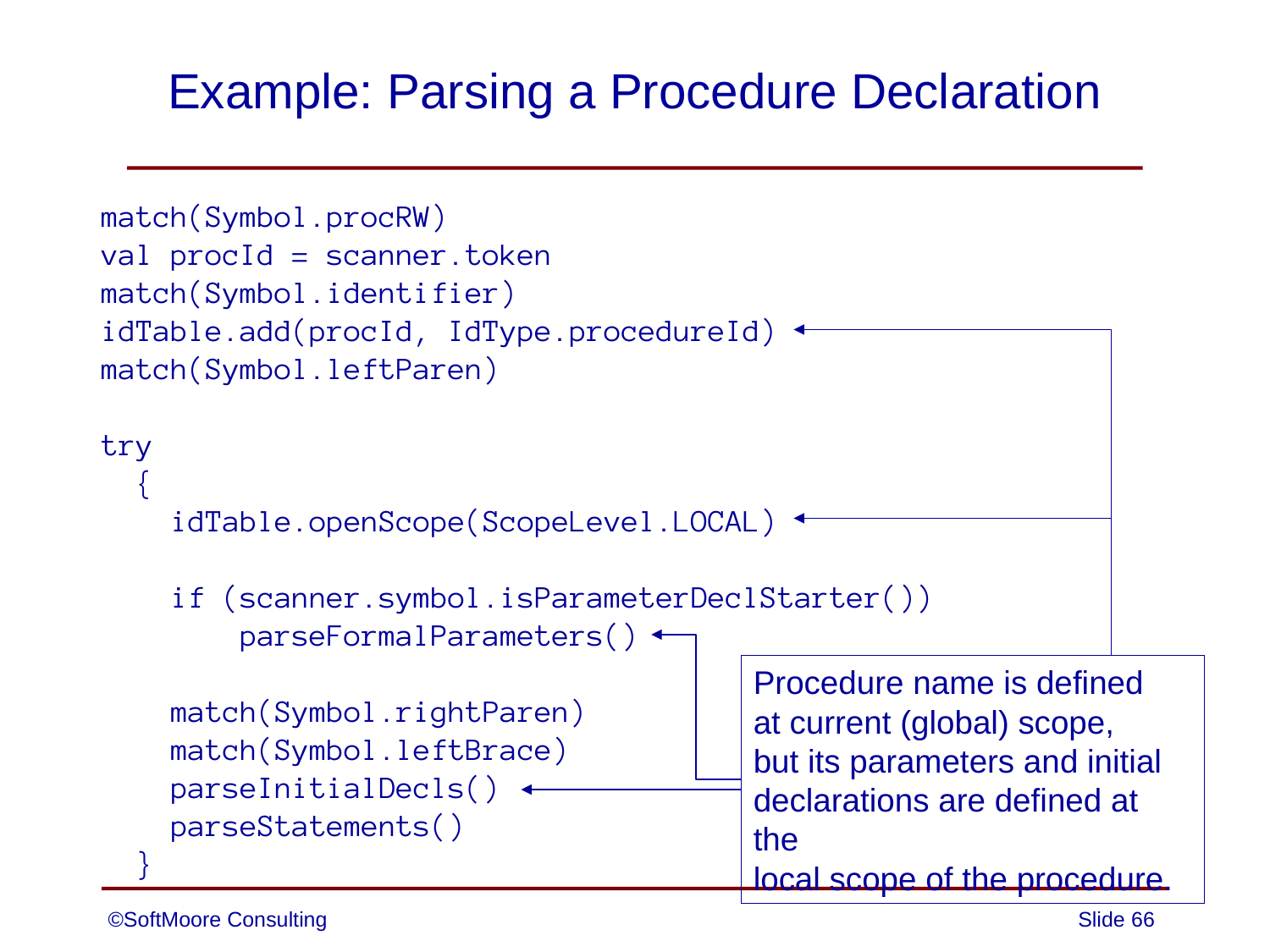

# Example: Parsing a Procedure Declaration
match(Symbol.procRW)
val procId = scanner.token
match(Symbol.identifier)
idTable.add(procId, IdType.procedureId)
match(Symbol.leftParen)

try
  {
    idTable.openScope(ScopeLevel.LOCAL)

    if (scanner.symbol.isParameterDeclStarter())
        parseFormalParameters()

    match(Symbol.rightParen)
    match(Symbol.leftBrace)
    parseInitialDecls()
    parseStatements()
  }

Procedure name is defined
at current (global) scope,
but its parameters and initial
declarations are defined at the
local scope of the procedure.

©SoftMoore Consulting
Slide 66